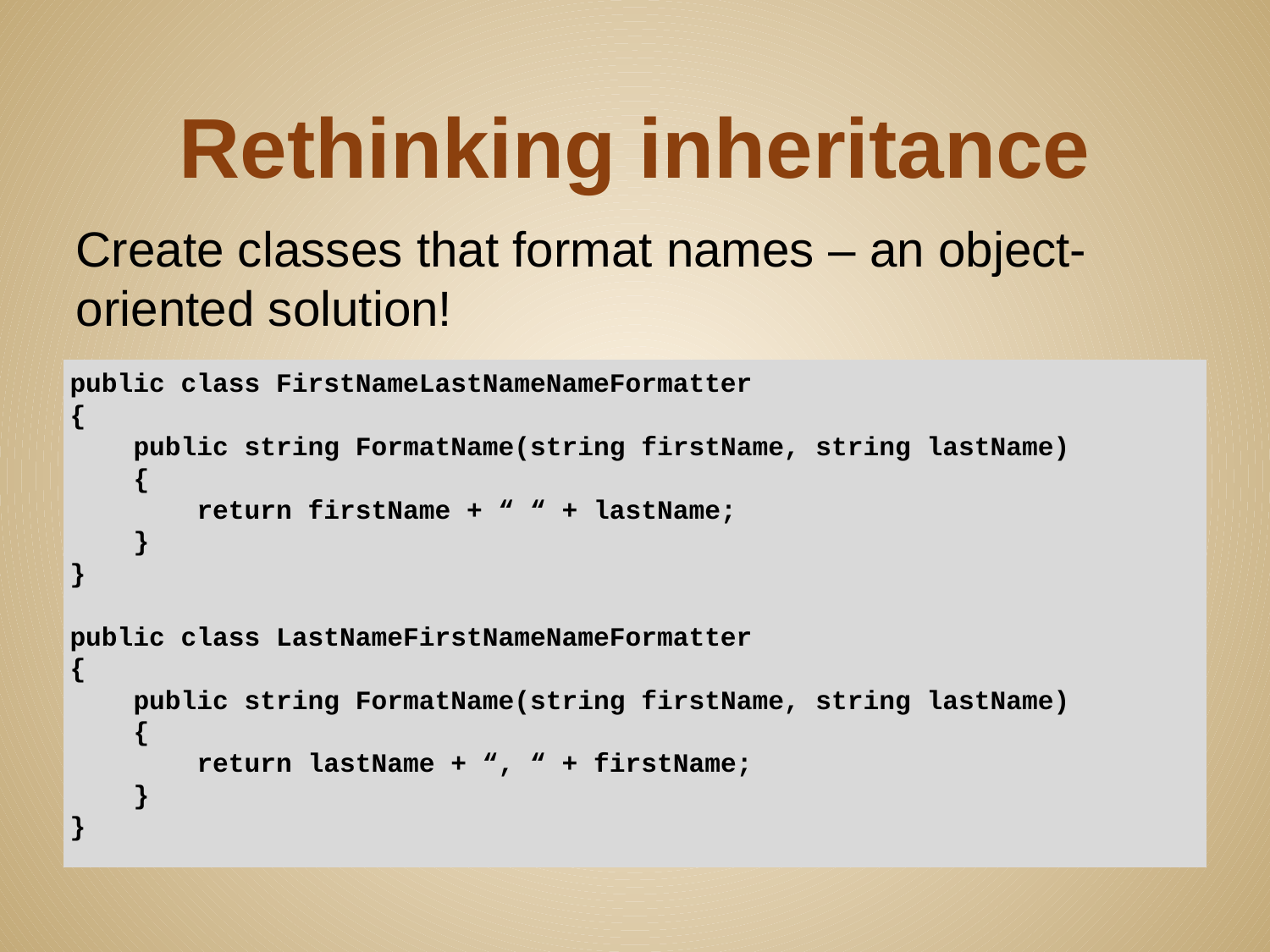

# Rethinking inheritance
Create classes that format names – an object-oriented solution!
public class FirstNameLastNameNameFormatter
{
    public string FormatName(string firstName, string lastName)
    {
        return firstName + “ “ + lastName;
    }
}

public class LastNameFirstNameNameFormatter
{
    public string FormatName(string firstName, string lastName)
    {
        return lastName + “, “ + firstName;
    }
}